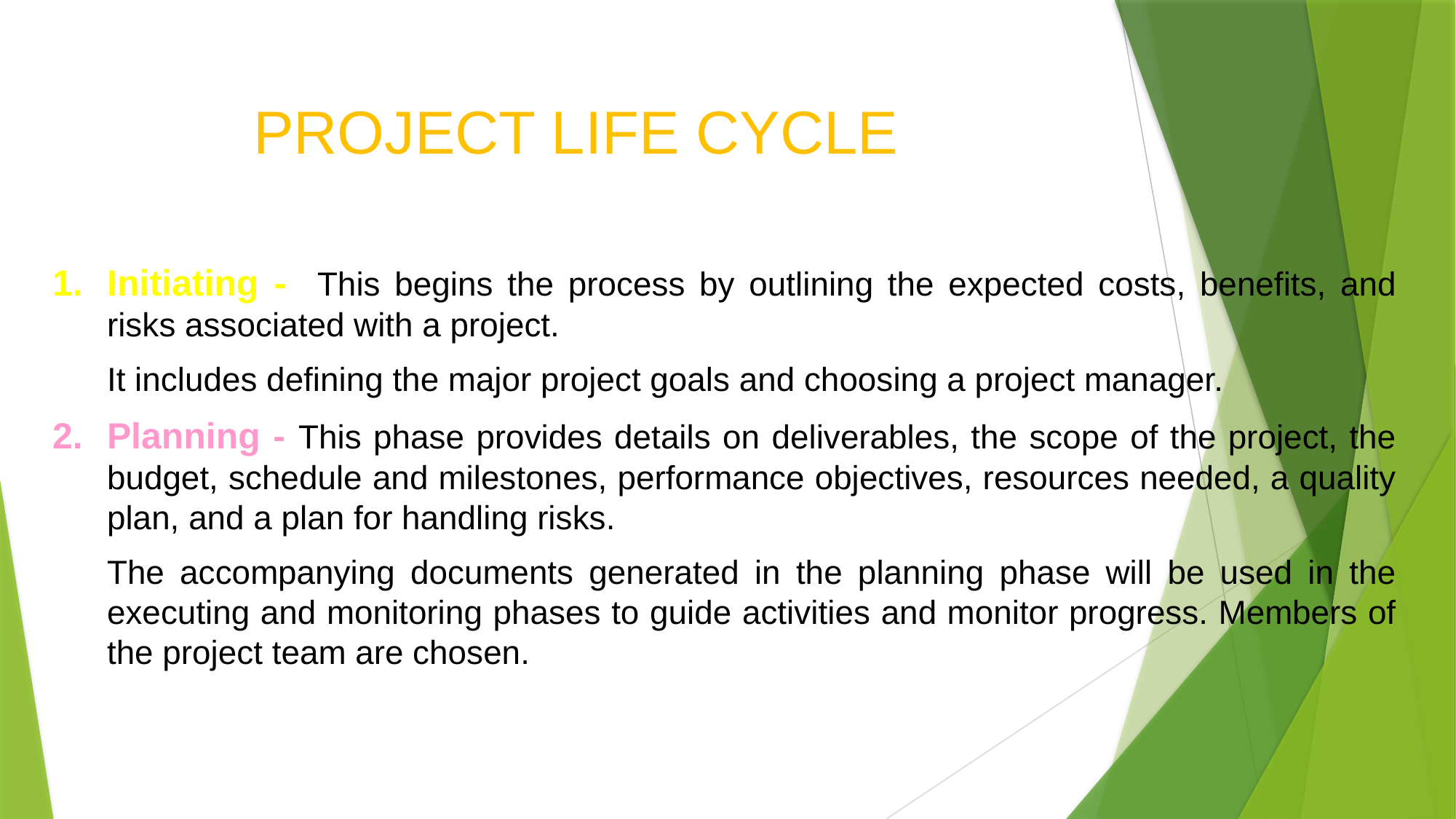

# PROJECT LIFE CYCLE
Initiating -  This begins the process by outlining the expected costs, benefits, and risks associated with a project.

It includes defining the major project goals and choosing a project manager.

Planning - This phase provides details on deliverables, the scope of the project, the budget, schedule and milestones, performance objectives, resources needed, a quality plan, and a plan for handling risks.

The accompanying documents generated in the planning phase will be used in the executing and monitoring phases to guide activities and monitor progress. Members of the project team are chosen.